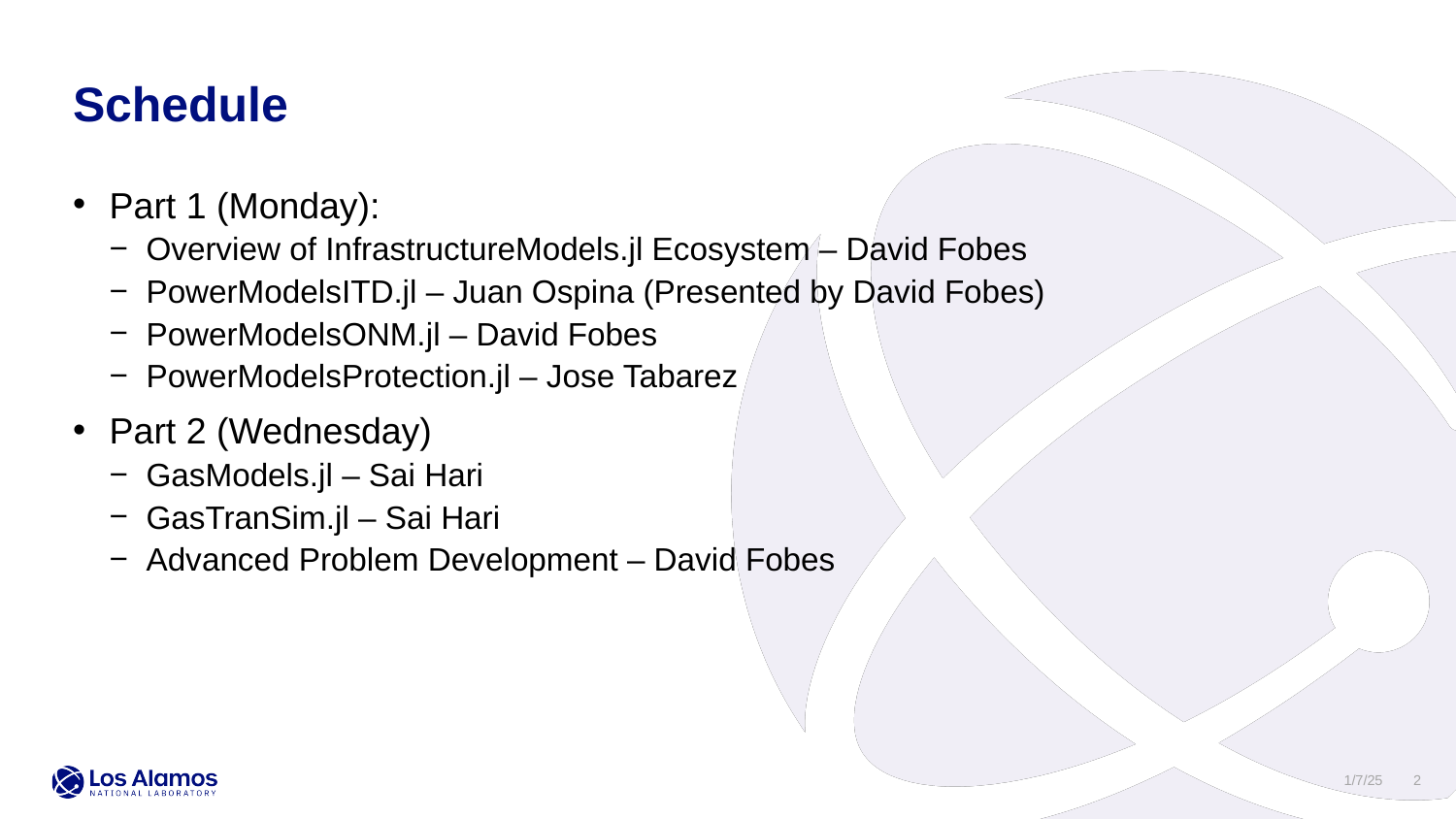

Schedule
Part 1 (Monday):
Overview of InfrastructureModels.jl Ecosystem – David Fobes
PowerModelsITD.jl – Juan Ospina (Presented by David Fobes)
PowerModelsONM.jl – David Fobes
PowerModelsProtection.jl – Jose Tabarez
Part 2 (Wednesday)
GasModels.jl – Sai Hari
GasTranSim.jl – Sai Hari
Advanced Problem Development – David Fobes